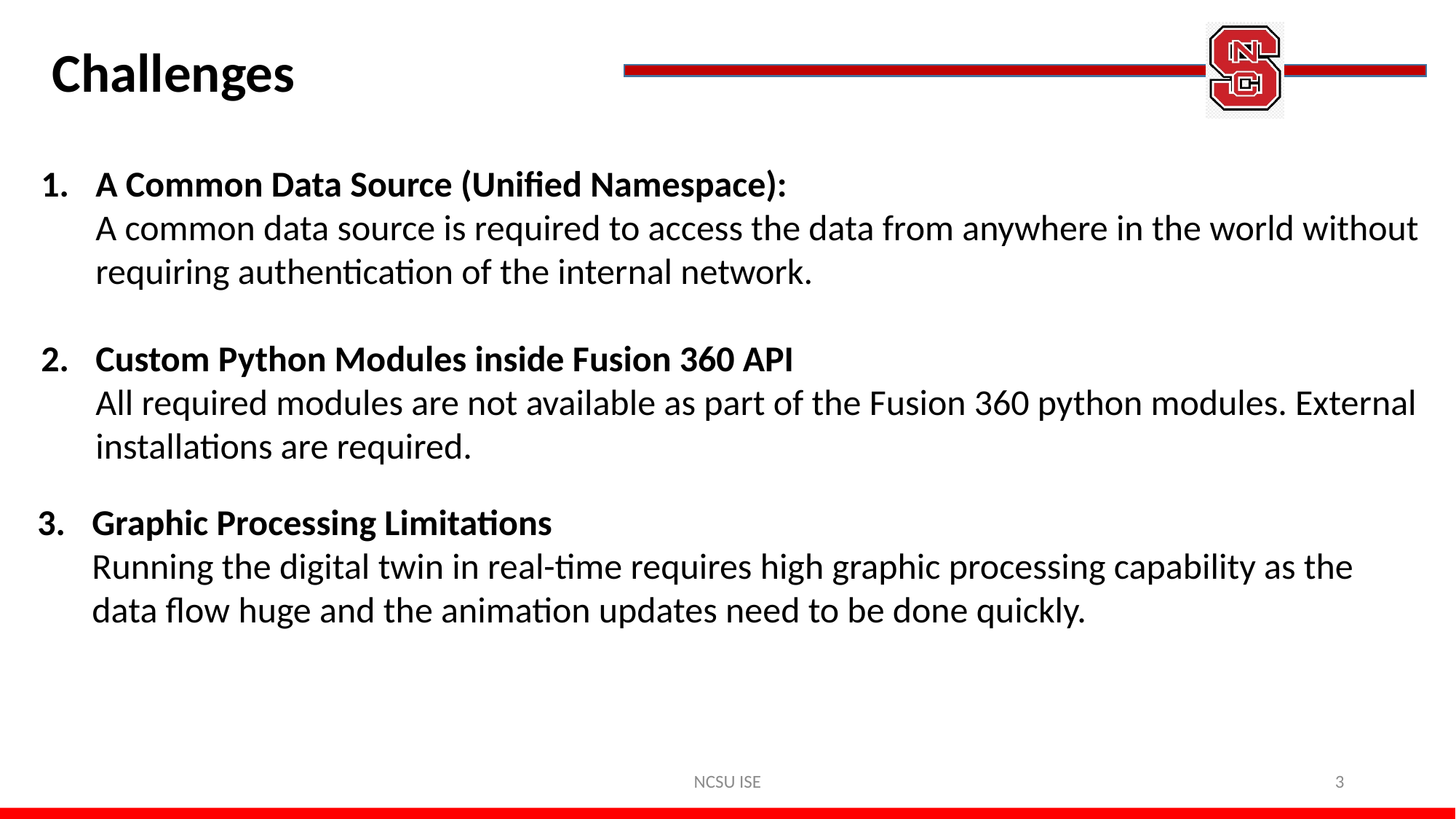

# Challenges
A Common Data Source (Unified Namespace):
A common data source is required to access the data from anywhere in the world without requiring authentication of the internal network.

Custom Python Modules inside Fusion 360 API
All required modules are not available as part of the Fusion 360 python modules. External installations are required.
Graphic Processing Limitations
Running the digital twin in real-time requires high graphic processing capability as the      data flow huge and the animation updates need to be done quickly.
NCSU ISE
3